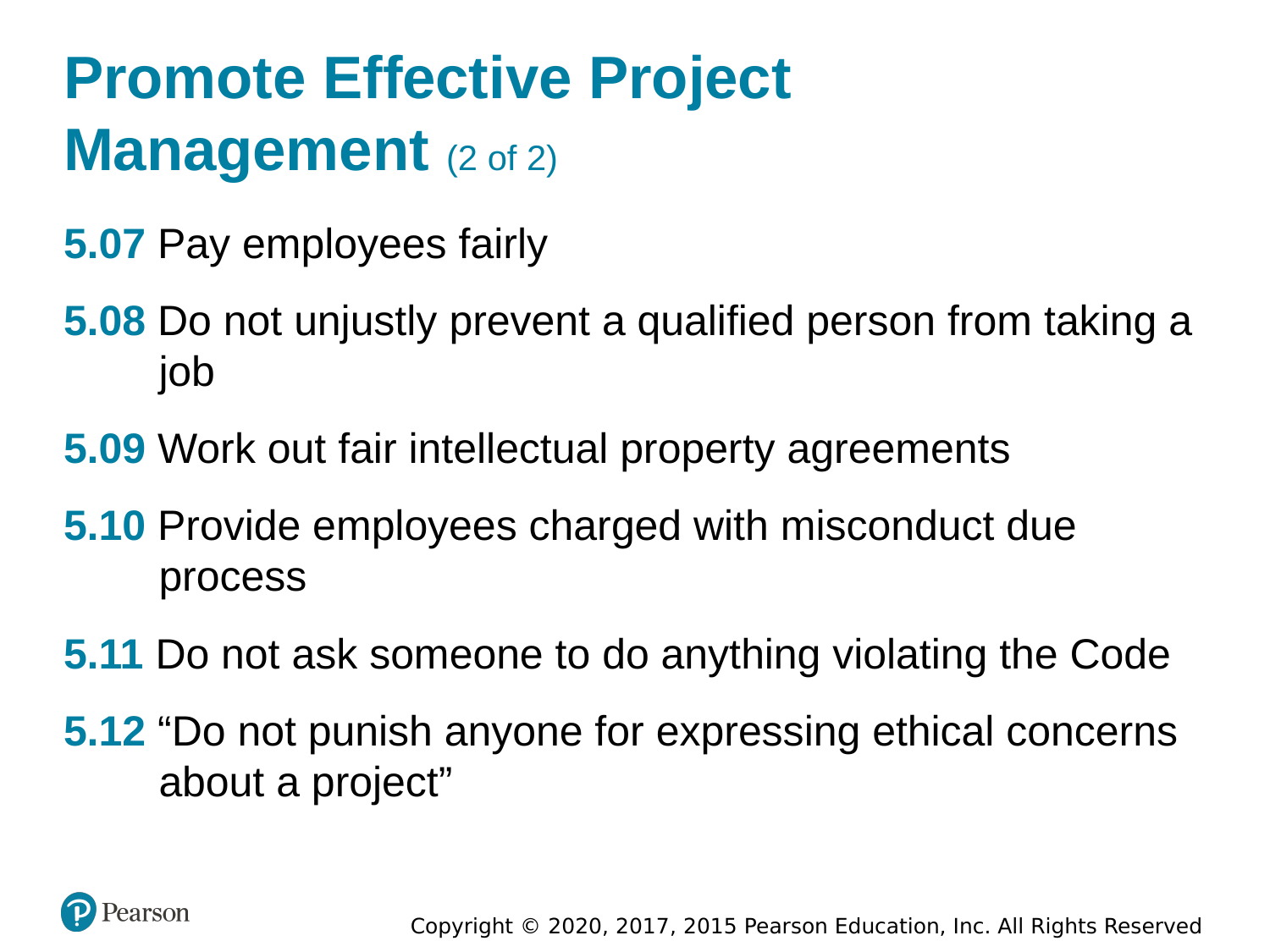

# Promote Effective Project Management (2 of 2)
5.07 Pay employees fairly
5.08 Do not unjustly prevent a qualified person from taking a job
5.09 Work out fair intellectual property agreements
5.10 Provide employees charged with misconduct due process
5.11 Do not ask someone to do anything violating the Code
5.12 “Do not punish anyone for expressing ethical concerns about a project”